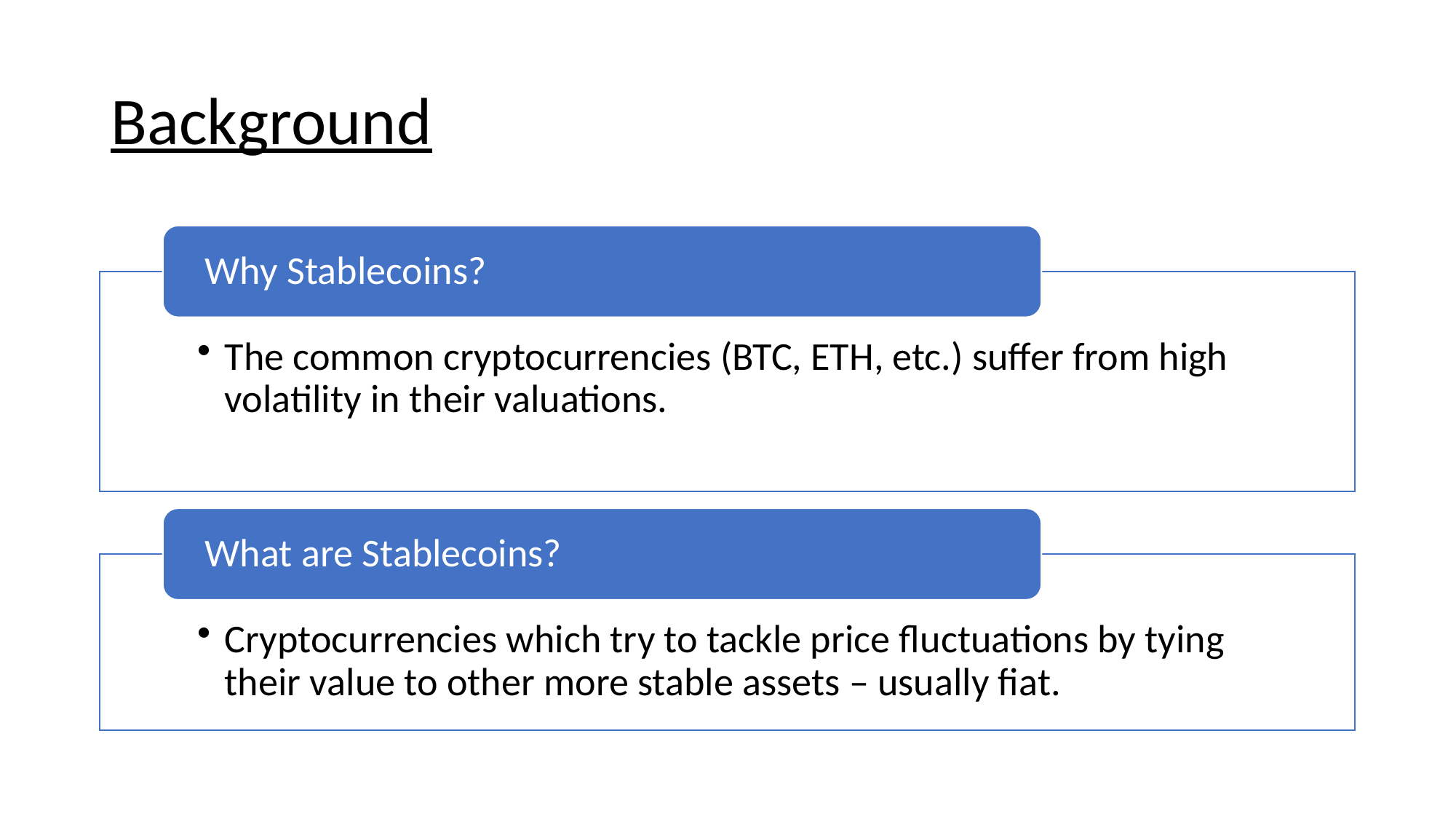

# Background
The common cryptocurrencies (BTC, ETH, etc.) suffer from high volatility in their valuations.
Why Stablecoins?
Cryptocurrencies which try to tackle price fluctuations by tying their value to other more stable assets – usually fiat.
What are Stablecoins?